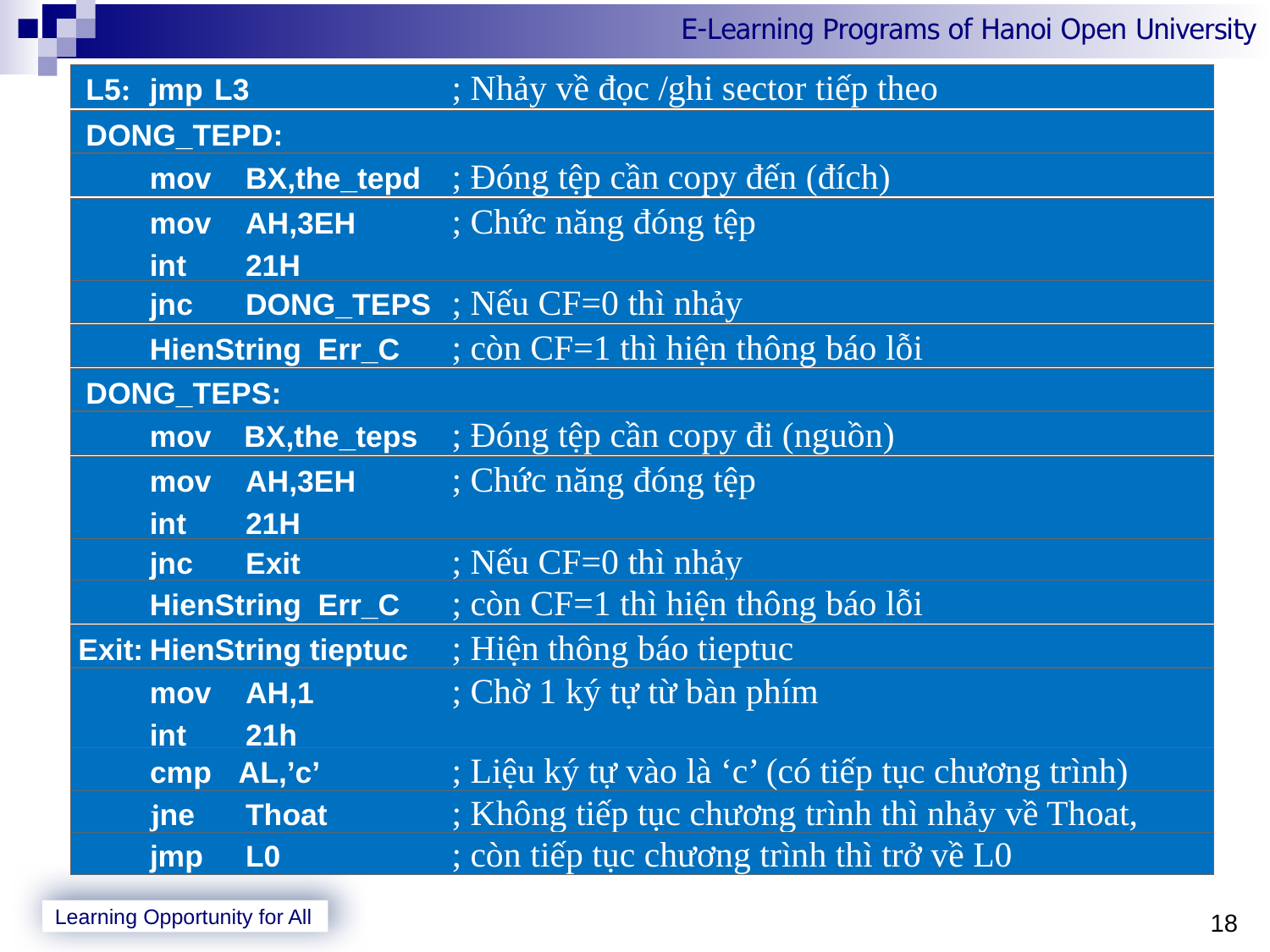

L5:	jmp	L3	; Nhảy về đọc /ghi sector tiếp theo
  DONG_TEPD:
    	mov	BX,the_tepd	; Đóng tệp cần copy đến (đích)
    	mov	AH,3EH	; Chức năng đóng tệp
	int	21H
    	jnc	DONG_TEPS	; Nếu CF=0 thì nhảy
	HienString  Err_C	; còn CF=1 thì hiện thông báo lỗi
  DONG_TEPS:
    	mov	BX,the_teps	; Đóng tệp cần copy đi (nguồn)
    	mov	AH,3EH	; Chức năng đóng tệp
	int	21H
    	jnc	Exit	; Nếu CF=0 thì nhảy
	HienString  Err_C	; còn CF=1 thì hiện thông báo lỗi
 Exit:	HienString tieptuc	; Hiện thông báo tieptuc
    	mov	AH,1	; Chờ 1 ký tự từ bàn phím
	int	21h
    	cmp	AL,’c’	; Liệu ký tự vào là ‘c’ (có tiếp tục chương trình)
    	jne	Thoat	; Không tiếp tục chương trình thì nhảy về Thoat,
    	jmp	L0	; còn tiếp tục chương trình thì trở về L0
18